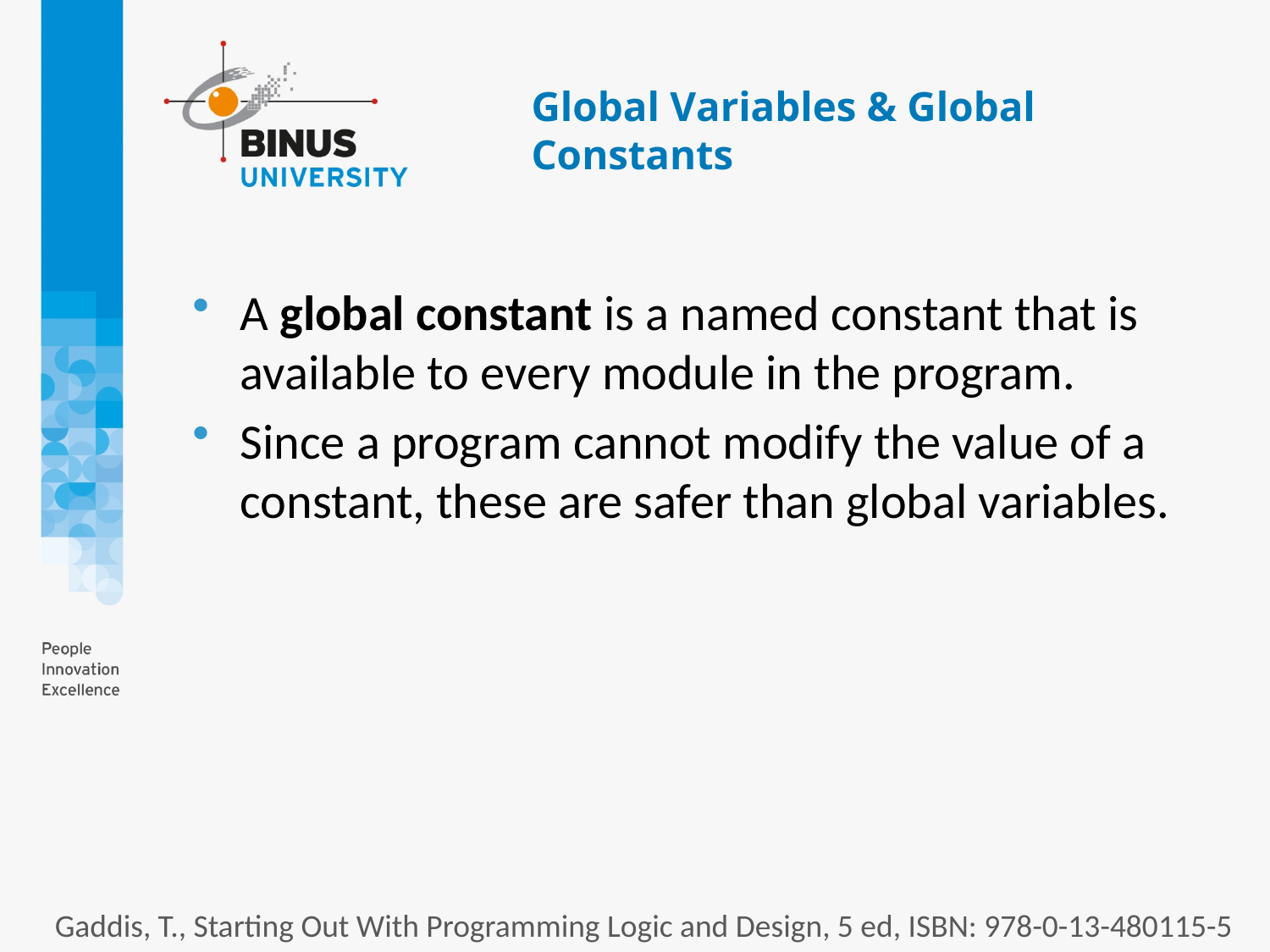

# Global Variables & Global Constants
A global constant is a named constant that is available to every module in the program.
Since a program cannot modify the value of a constant, these are safer than global variables.
Gaddis, T., Starting Out With Programming Logic and Design, 5 ed, ISBN: 978-0-13-480115-5